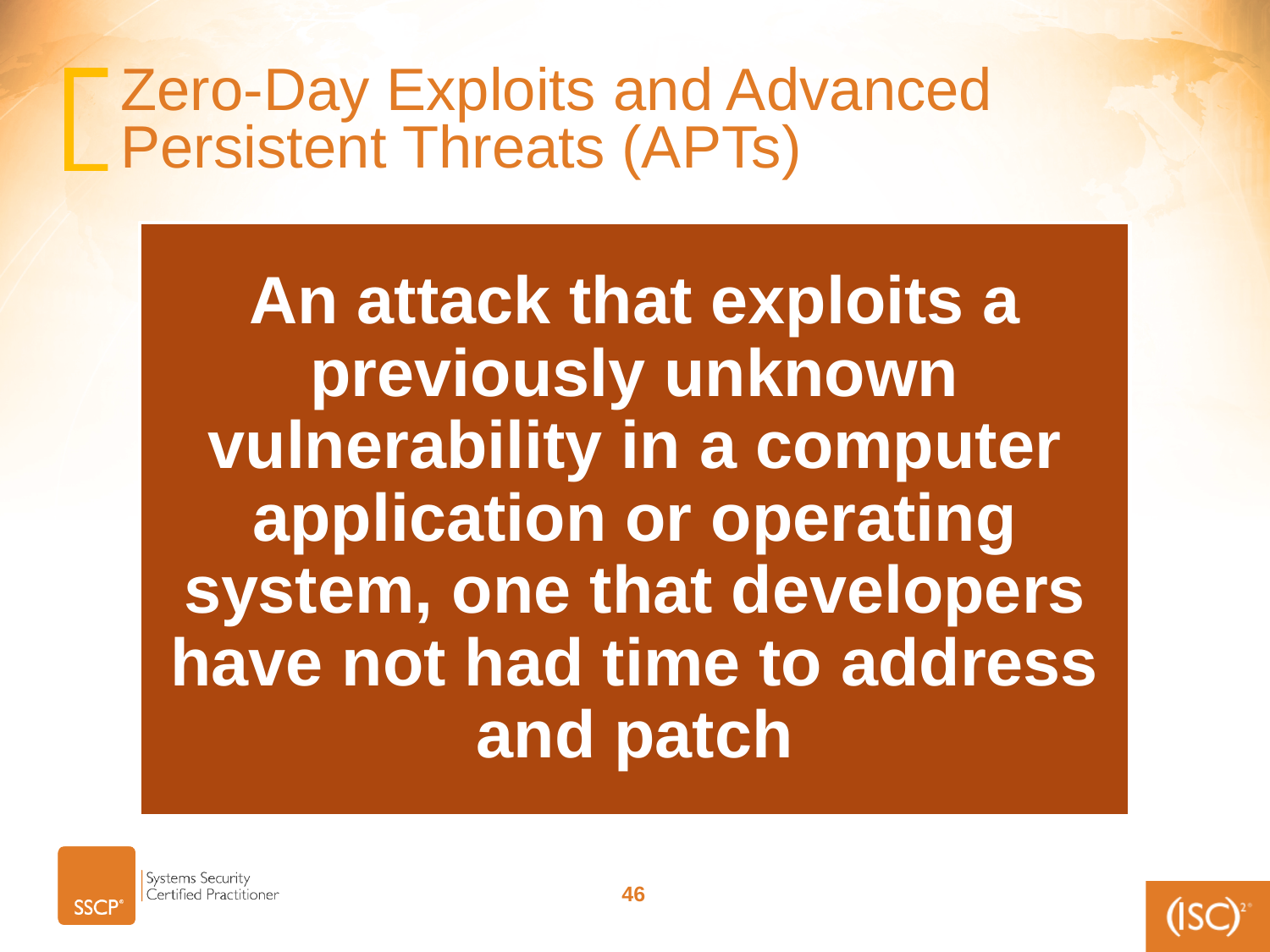

# Zero-Day Exploits and Advanced Persistent Threats (APTs)
An attack that exploits a previously unknown vulnerability in a computer application or operating system, one that developers have not had time to address and patch